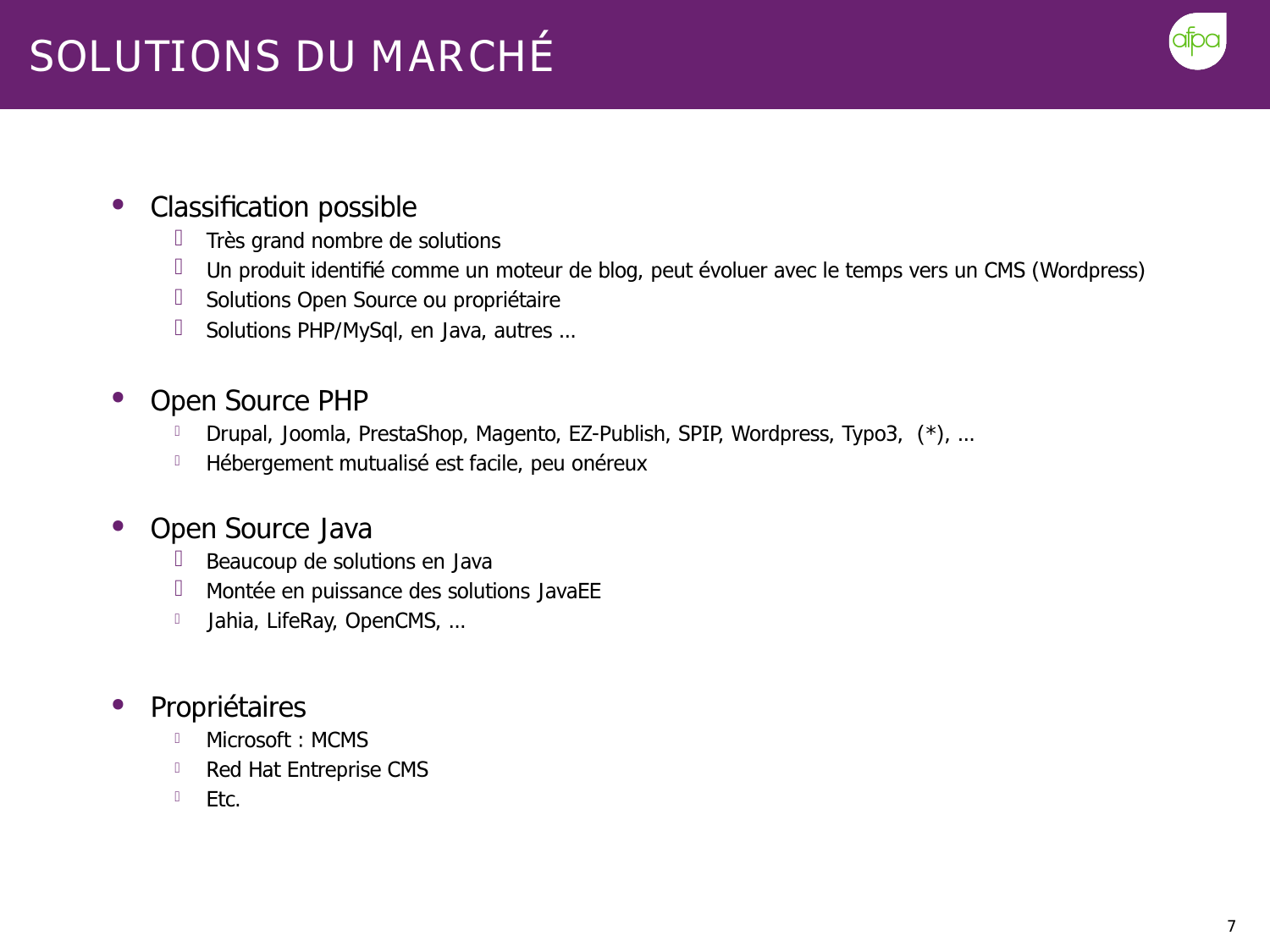

# SOLUTIONS DU MARCHÉ

Classification possible
Très grand nombre de solutions
Un produit identifié comme un moteur de blog, peut évoluer avec le temps vers un CMS (Wordpress)
Solutions Open Source ou propriétaire
Solutions PHP/MySql, en Java, autres …
Open Source PHP
Drupal, Joomla, PrestaShop, Magento, EZ-Publish, SPIP, Wordpress, Typo3,  (*), …
Hébergement mutualisé est facile, peu onéreux

Open Source Java
Beaucoup de solutions en Java
Montée en puissance des solutions JavaEE
Jahia, LifeRay, OpenCMS, …

Propriétaires
Microsoft : MCMS
Red Hat Entreprise CMS
Etc.

7